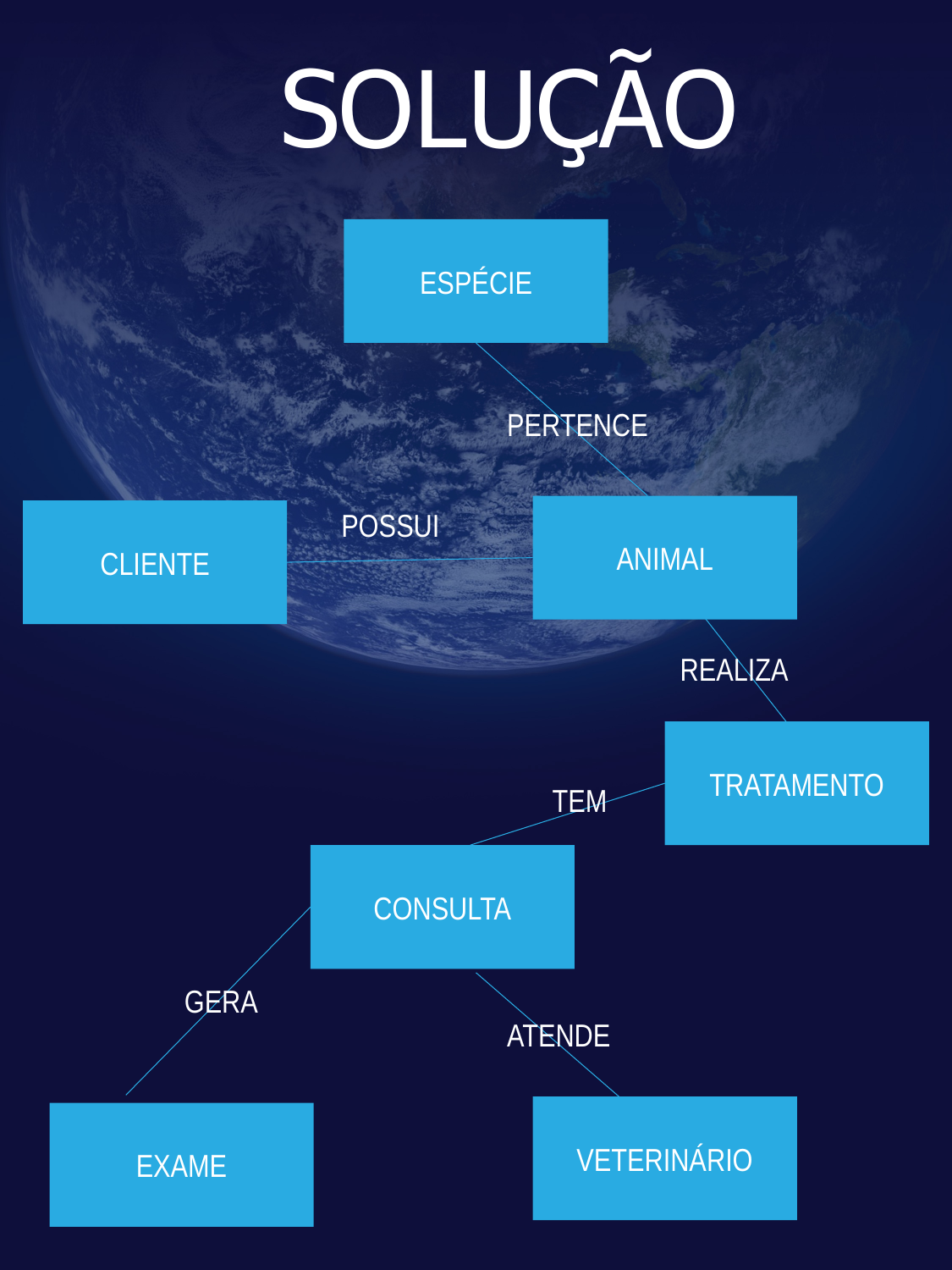

# SOLUÇÃO
ESPÉCIE
PERTENCE
ANIMAL
POSSUI
CLIENTE
REALIZA
TRATAMENTO
TEM
CONSULTA
GERA
ATENDE
VETERINÁRIO
EXAME